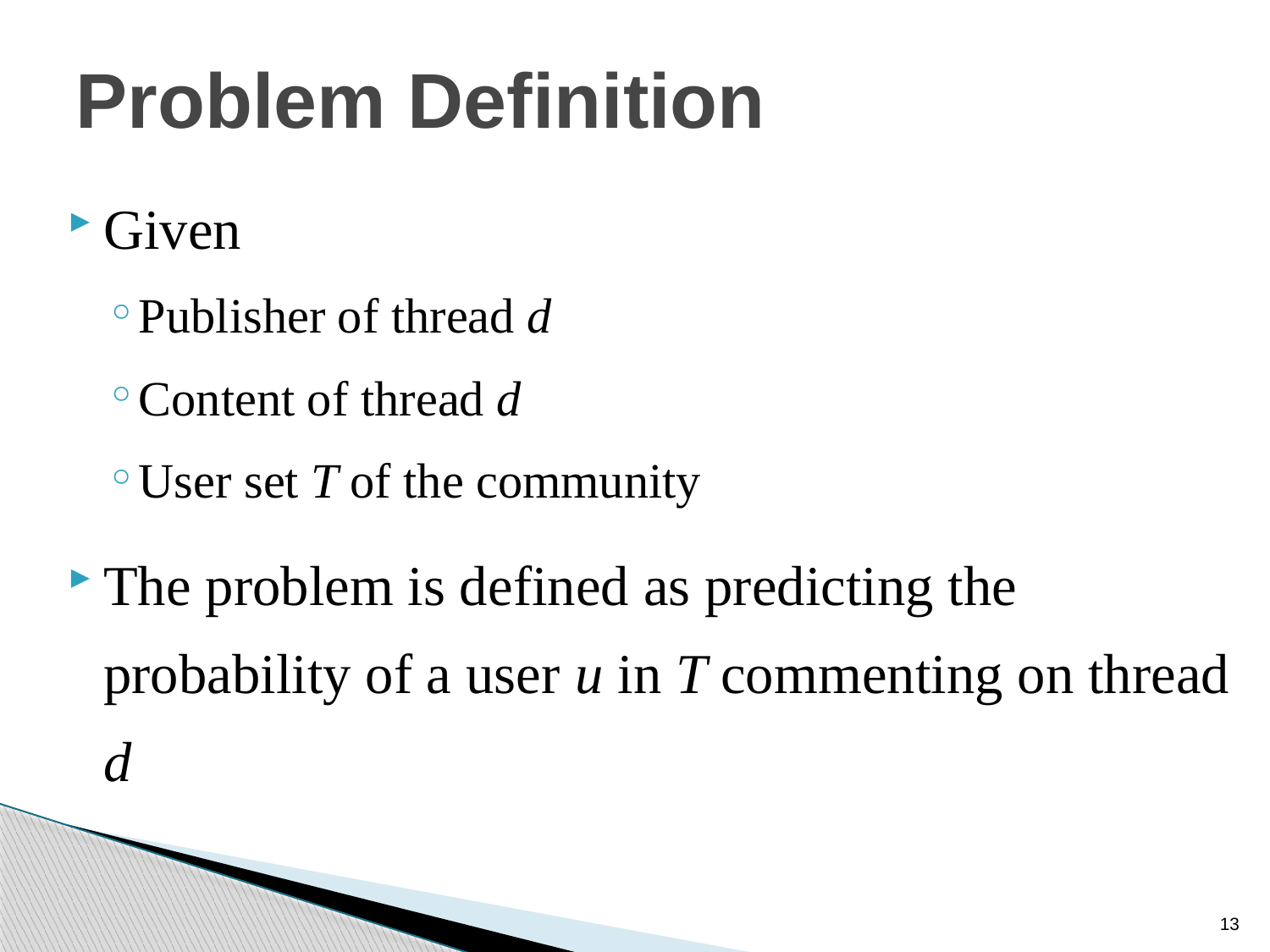

# Problem Definition
Given
Publisher of thread d
Content of thread d
User set T of the community
The problem is defined as predicting the probability of a user u in T commenting on thread d
13